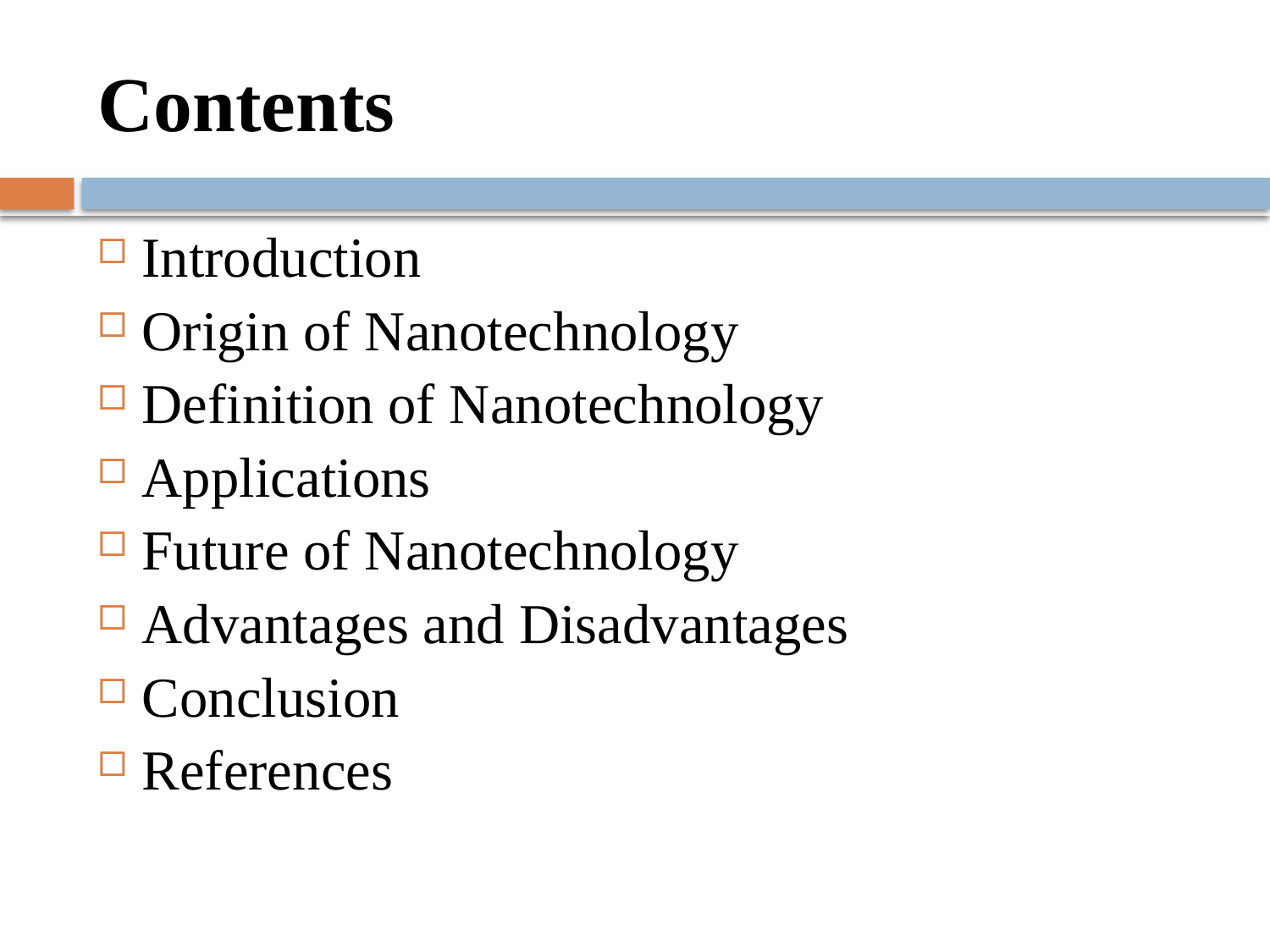

# Contents
Introduction
Origin of Nanotechnology
Definition of Nanotechnology
Applications
Future of Nanotechnology
Advantages and Disadvantages
Conclusion
References